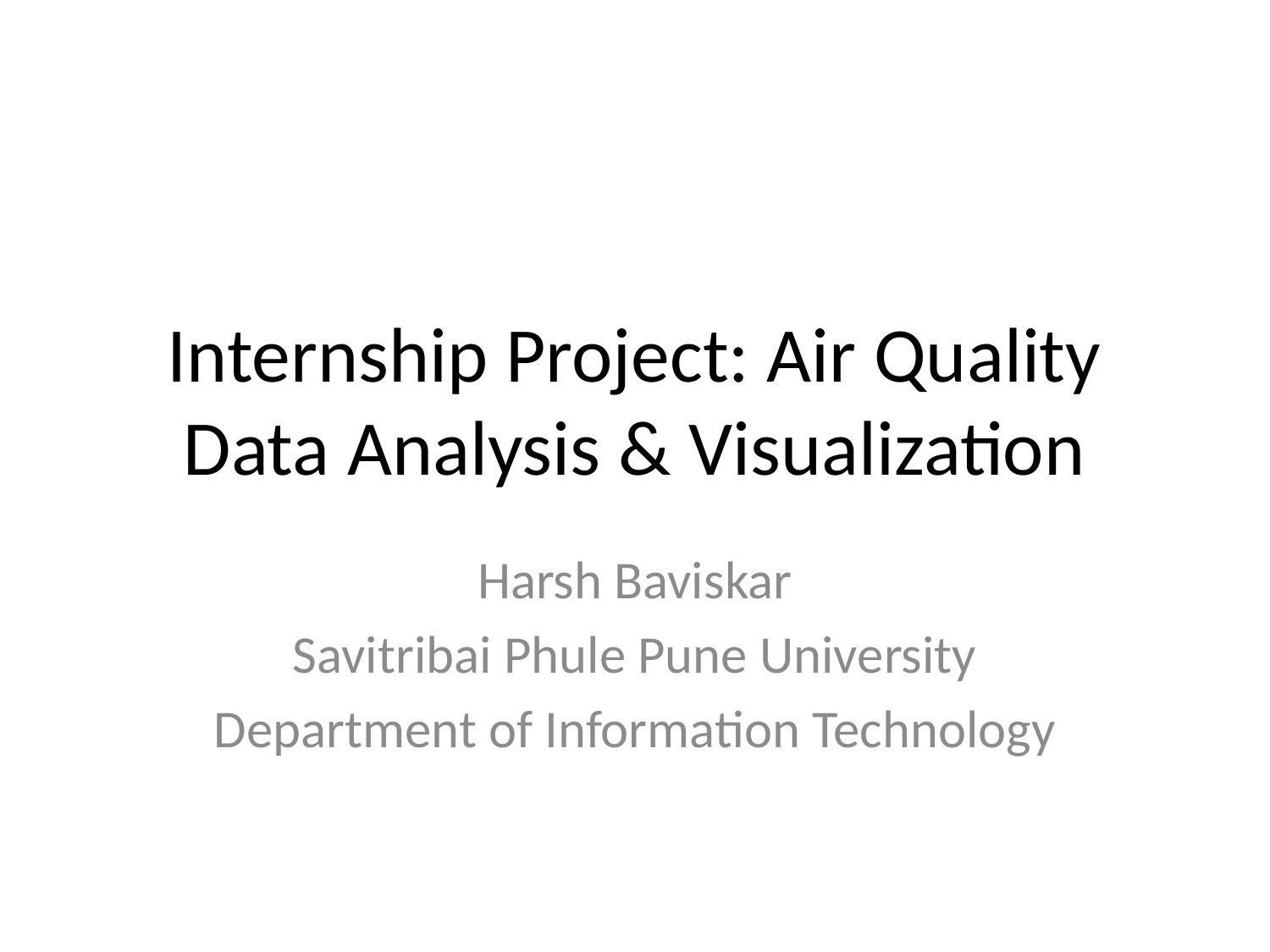

# Internship Project: Air Quality Data Analysis & Visualization
Harsh Baviskar
Savitribai Phule Pune University
Department of Information Technology